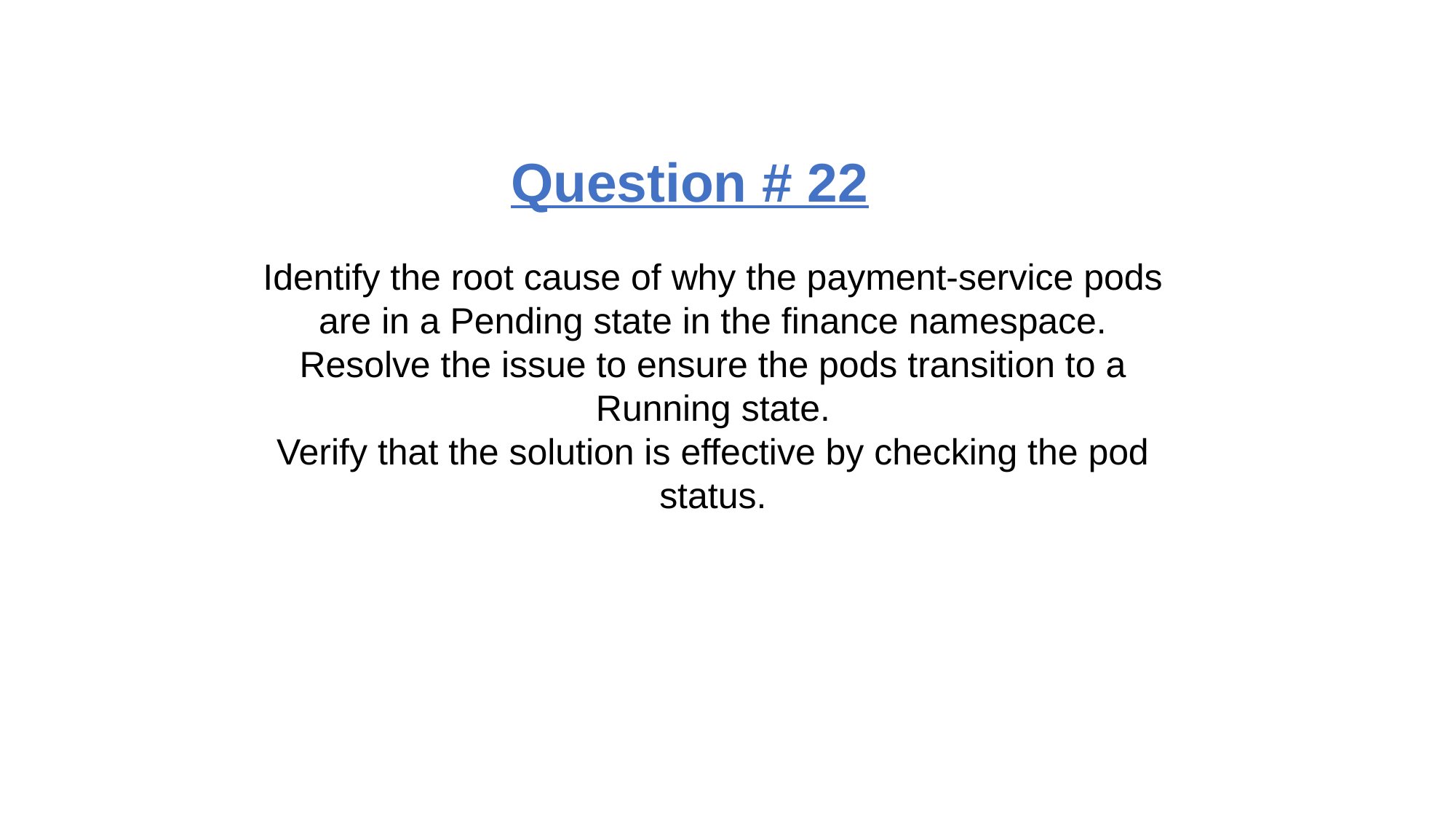

Question # 22
Identify the root cause of why the payment-service pods are in a Pending state in the finance namespace.
Resolve the issue to ensure the pods transition to a Running state.
Verify that the solution is effective by checking the pod status.